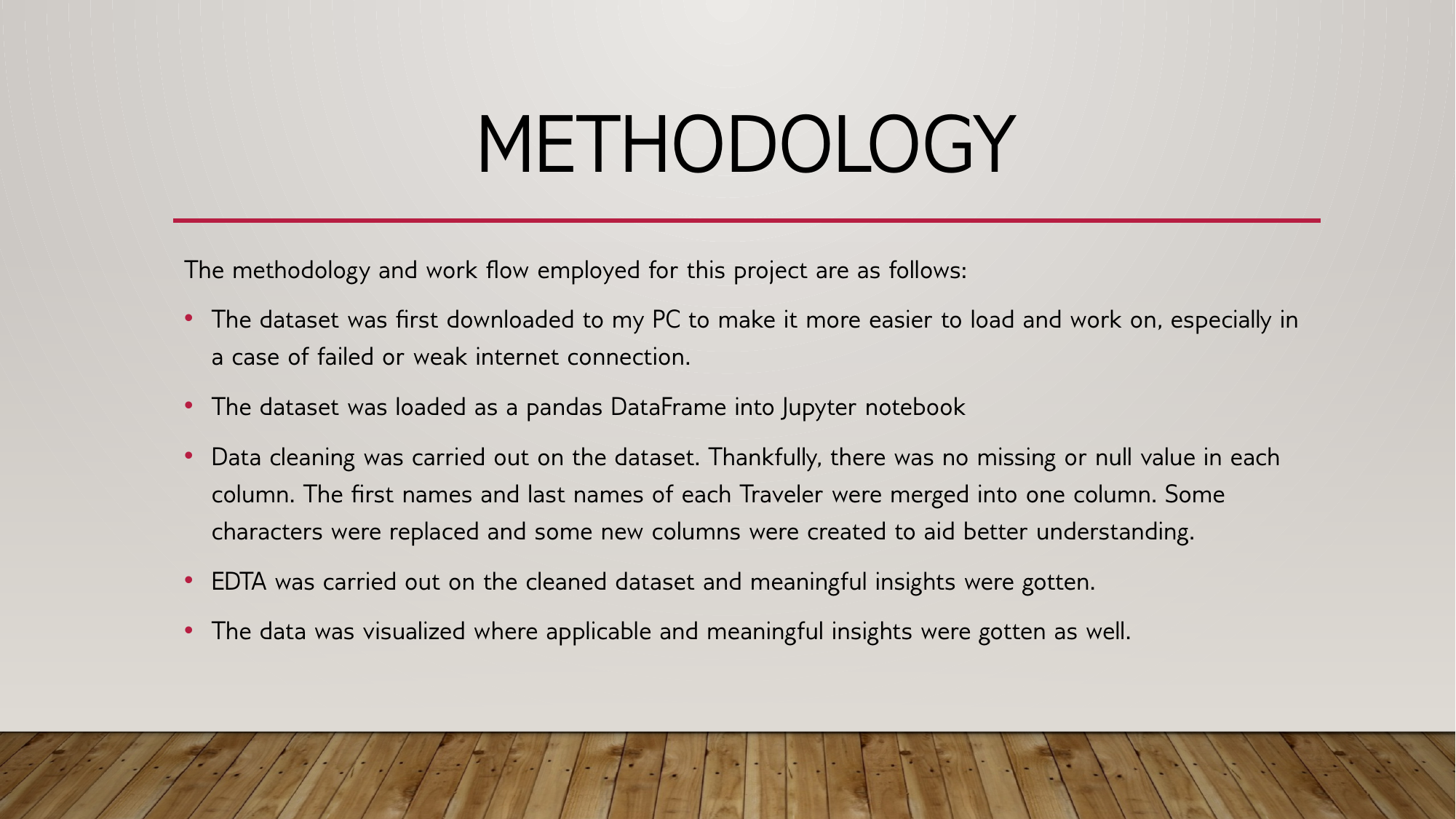

# METHODOLOGY
The methodology and work flow employed for this project are as follows:
The dataset was first downloaded to my PC to make it more easier to load and work on, especially in a case of failed or weak internet connection.
The dataset was loaded as a pandas DataFrame into Jupyter notebook
Data cleaning was carried out on the dataset. Thankfully, there was no missing or null value in each column. The first names and last names of each Traveler were merged into one column. Some characters were replaced and some new columns were created to aid better understanding.
EDTA was carried out on the cleaned dataset and meaningful insights were gotten.
The data was visualized where applicable and meaningful insights were gotten as well.